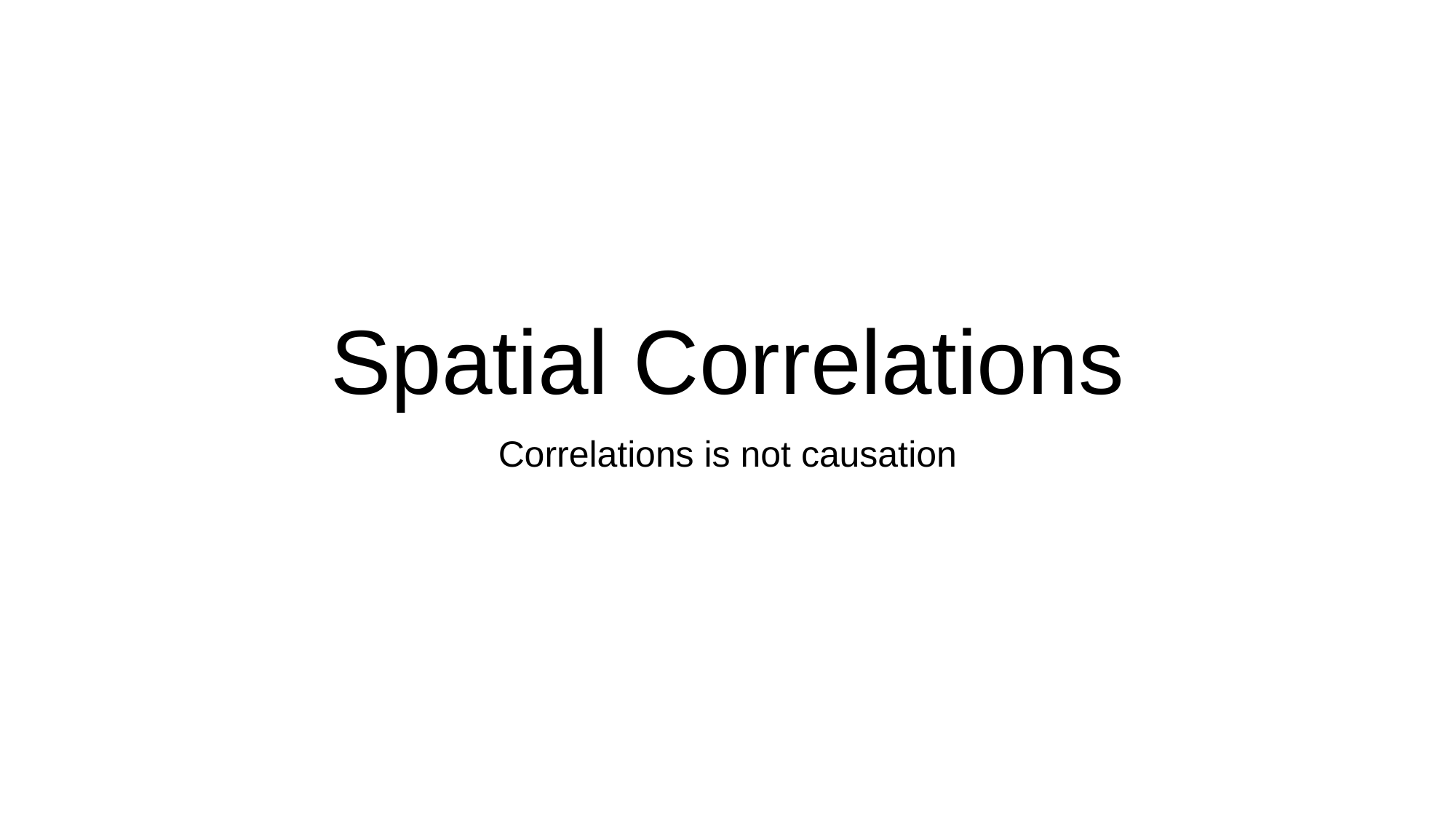

# Spatial Correlations
Correlations is not causation